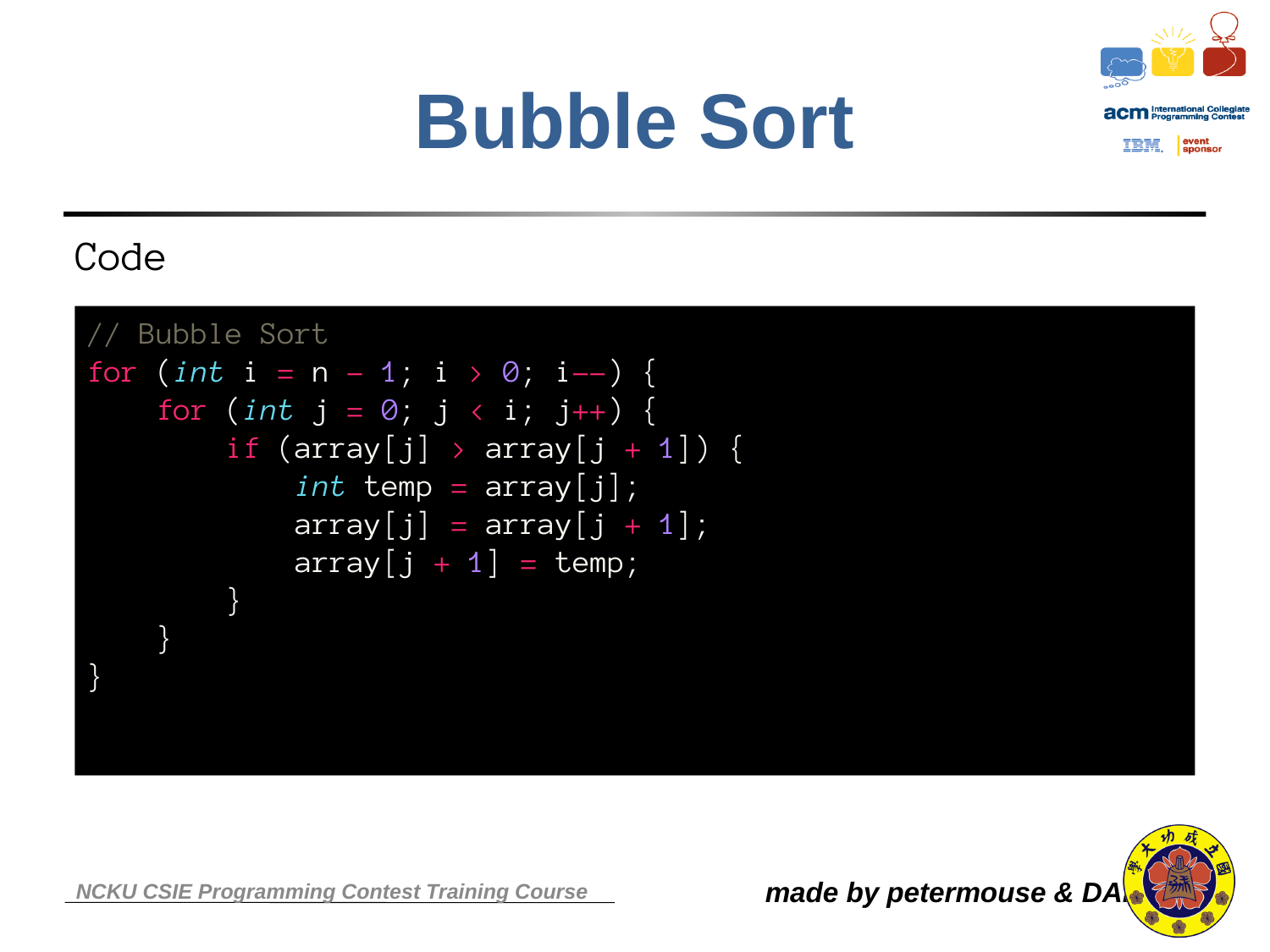

Bubble Sort
Code

// Bubble Sort
for (int i = n - 1; i > 0; i--) {
    for (int j = 0; j < i; j++) {
        if (array[j] > array[j + 1]) {
            int temp = array[j];
            array[j] = array[j + 1];
            array[j + 1] = temp;
        }
    }
}